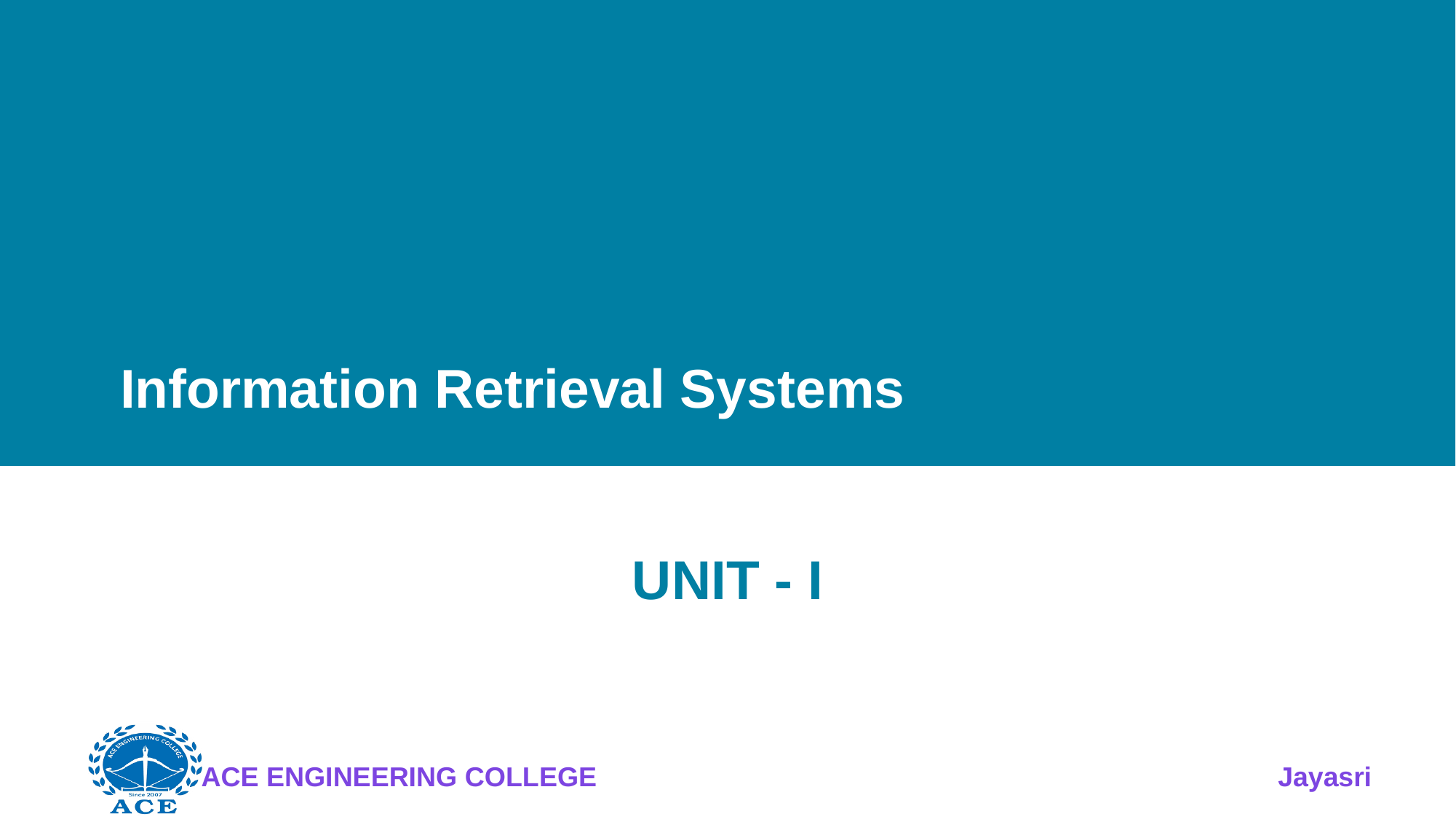

# Information Retrieval Systems
UNIT - I